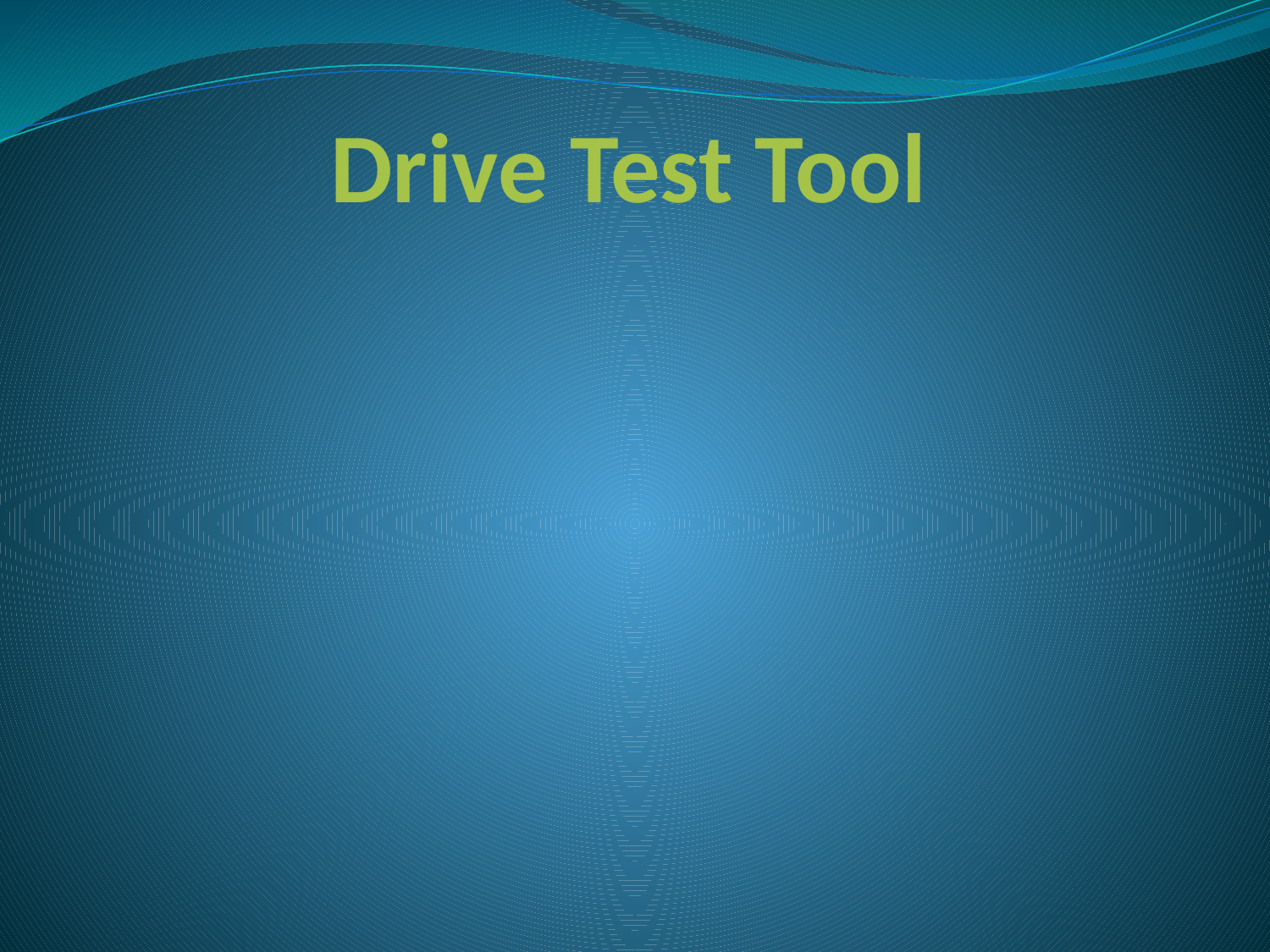

# Drive Test Tool

GPRS

GSM TEST MOBILE

     LAPTOP

POST PROCESSING ANALYSIS SOFTWARE